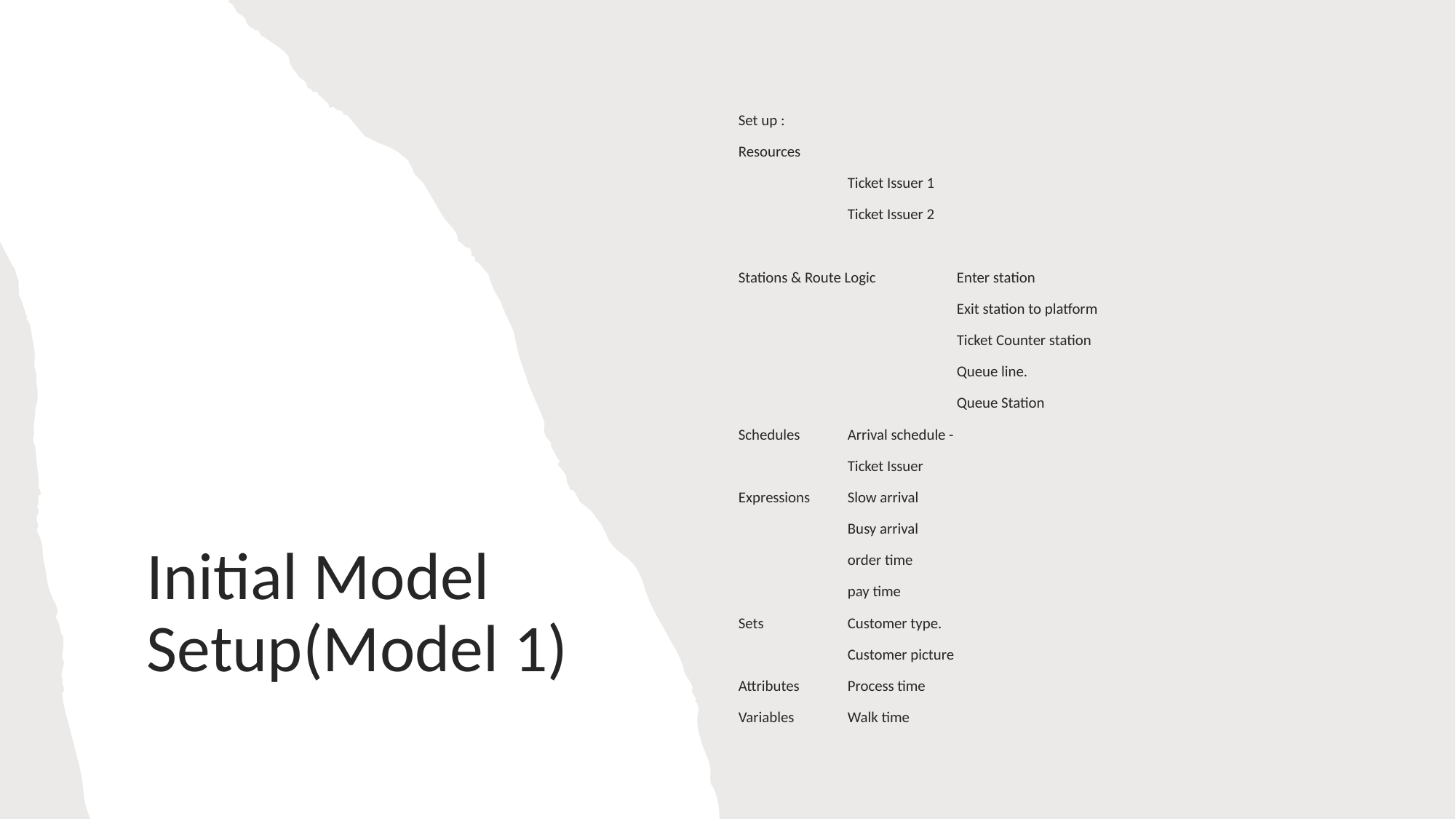

Set up :
Resources
	Ticket Issuer 1
	Ticket Issuer 2

Stations & Route Logic 	Enter station
		Exit station to platform
		Ticket Counter station
		Queue line.
		Queue Station
Schedules	Arrival schedule -
	Ticket Issuer
Expressions	Slow arrival
	Busy arrival
 	order time
 	pay time
Sets	Customer type.
	Customer picture
Attributes	Process time
Variables	Walk time

# Initial Model Setup(Model 1)